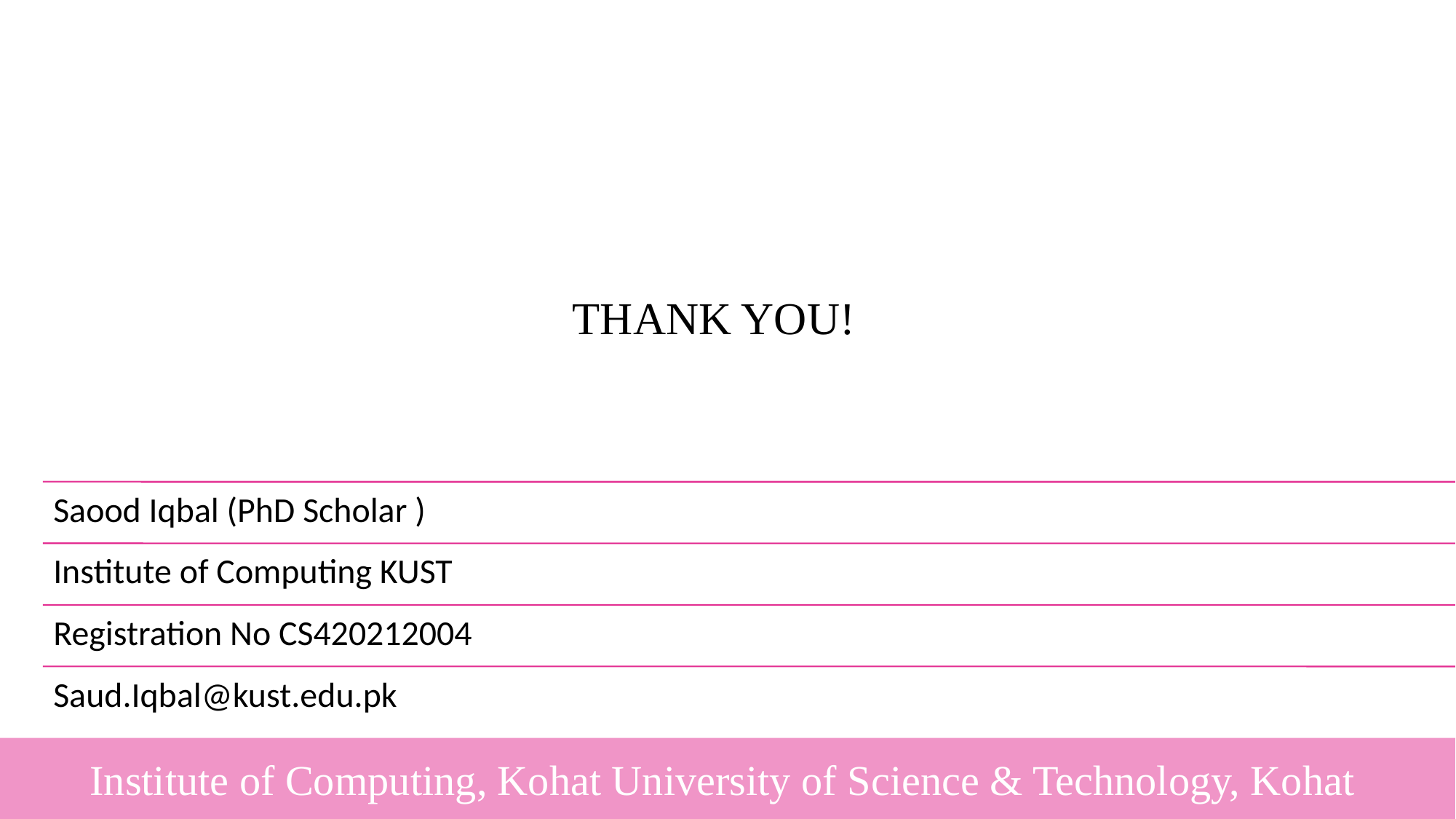

THANK YOU!

Saood Iqbal (PhD Scholar )
Institute of Computing KUST
Registration No CS420212004
Saud.Iqbal@kust.edu.pk
 Institute of Computing, Kohat University of Science & Technology, Kohat